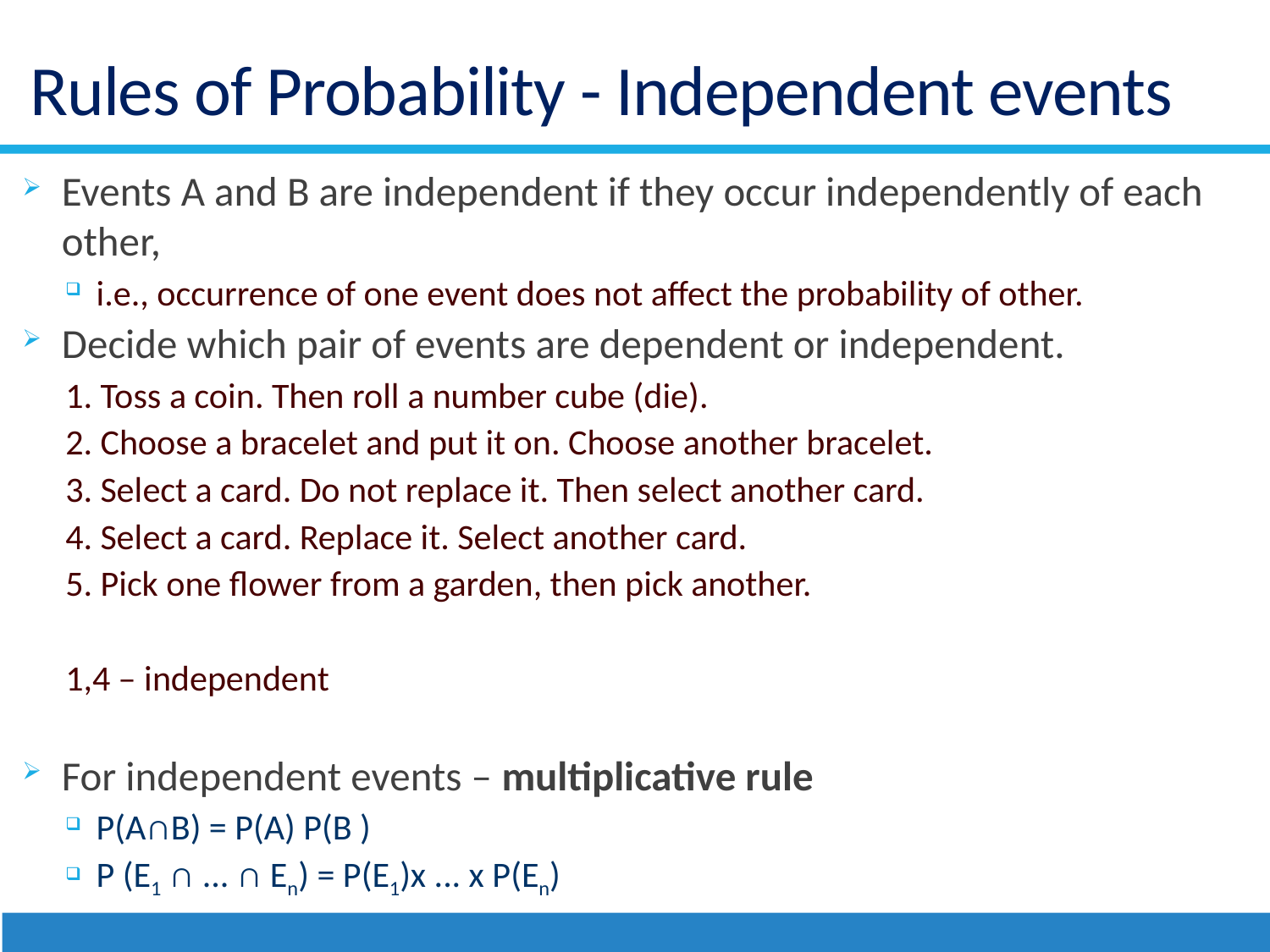

# Rules of Probability - Independent events
Events A and B are independent if they occur independently of each other,
i.e., occurrence of one event does not affect the probability of other.
Decide which pair of events are dependent or independent.
1. Toss a coin. Then roll a number cube (die).
2. Choose a bracelet and put it on. Choose another bracelet.
3. Select a card. Do not replace it. Then select another card.
4. Select a card. Replace it. Select another card.
5. Pick one flower from a garden, then pick another.

1,4 – independent

For independent events – multiplicative rule
P(A∩B) = P(A) P(B )
P (E1 ∩ ... ∩ En) = P(E1)x ... x P(En)